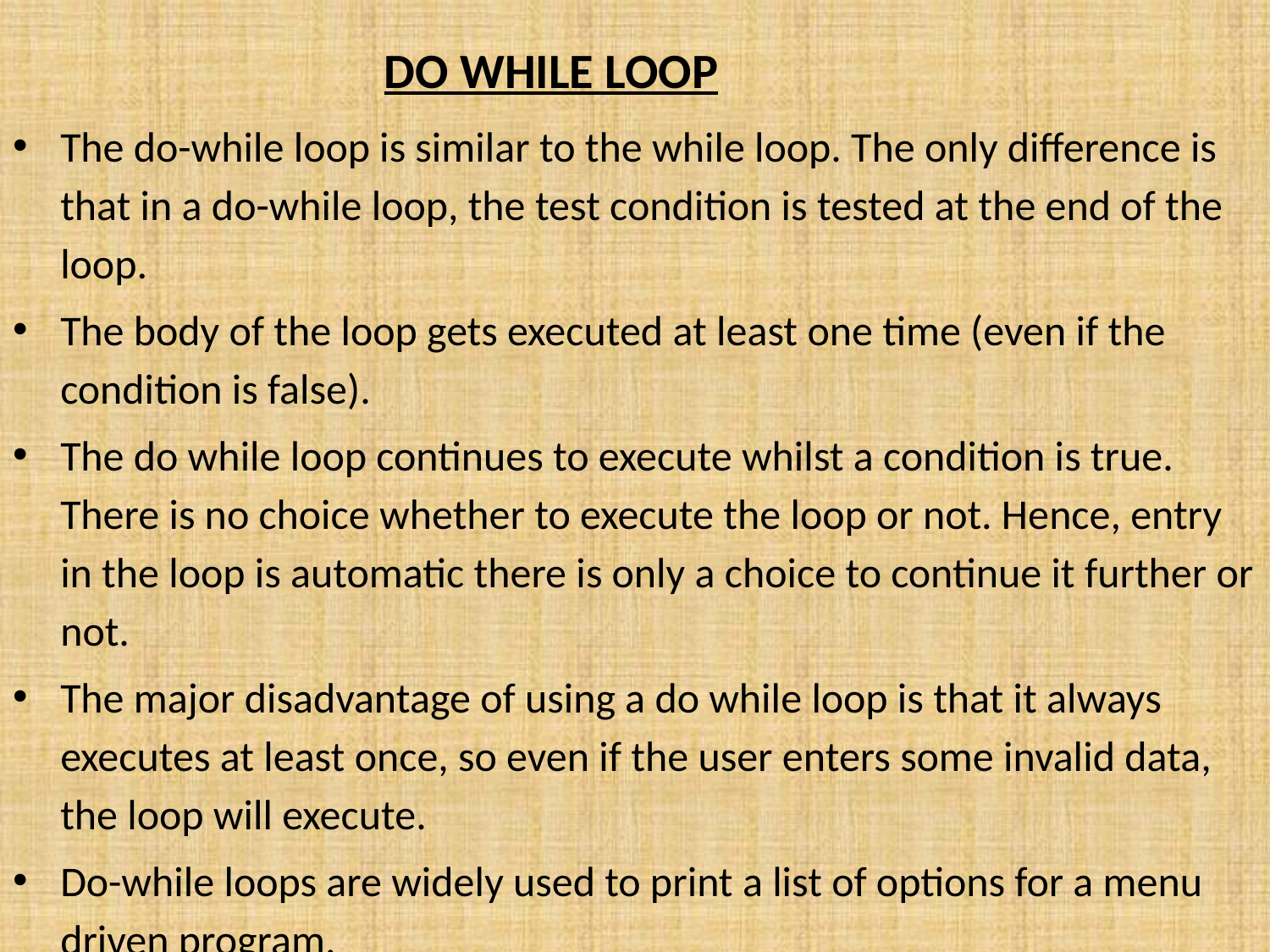

# DO WHILE LOOP
The do-while loop is similar to the while loop. The only difference is that in a do-while loop, the test condition is tested at the end of the loop.
The body of the loop gets executed at least one time (even if the condition is false).
The do while loop continues to execute whilst a condition is true. There is no choice whether to execute the loop or not. Hence, entry in the loop is automatic there is only a choice to continue it further or not.
The major disadvantage of using a do while loop is that it always executes at least once, so even if the user enters some invalid data, the loop will execute.
Do-while loops are widely used to print a list of options for a menu driven program.